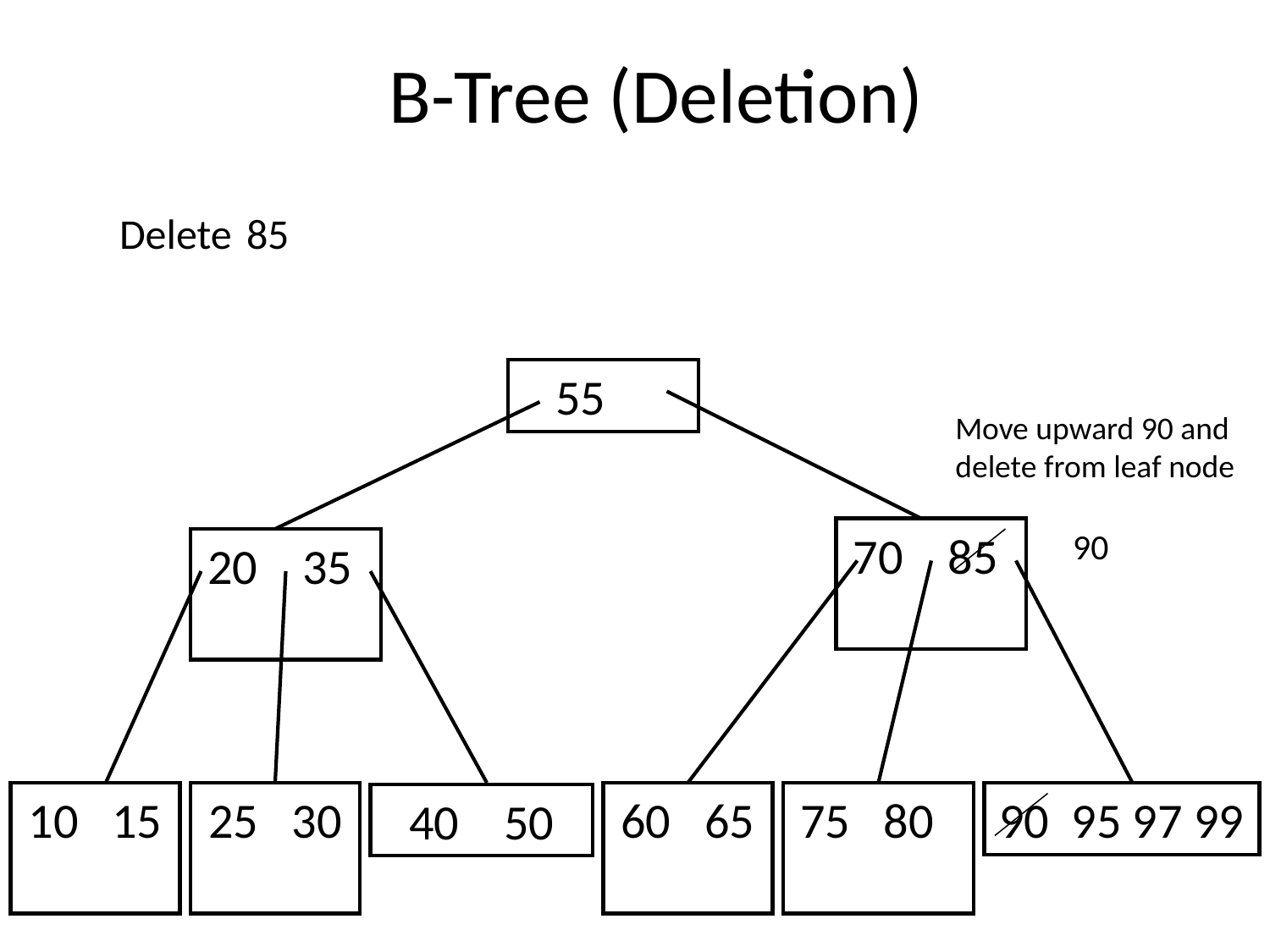

B-Tree (Deletion)
Delete	85
55

Move upward 90 and
delete from leaf node
70    85
90
20    35

10   15
25   30
60   65
75   80
90  95 97 99
40    50